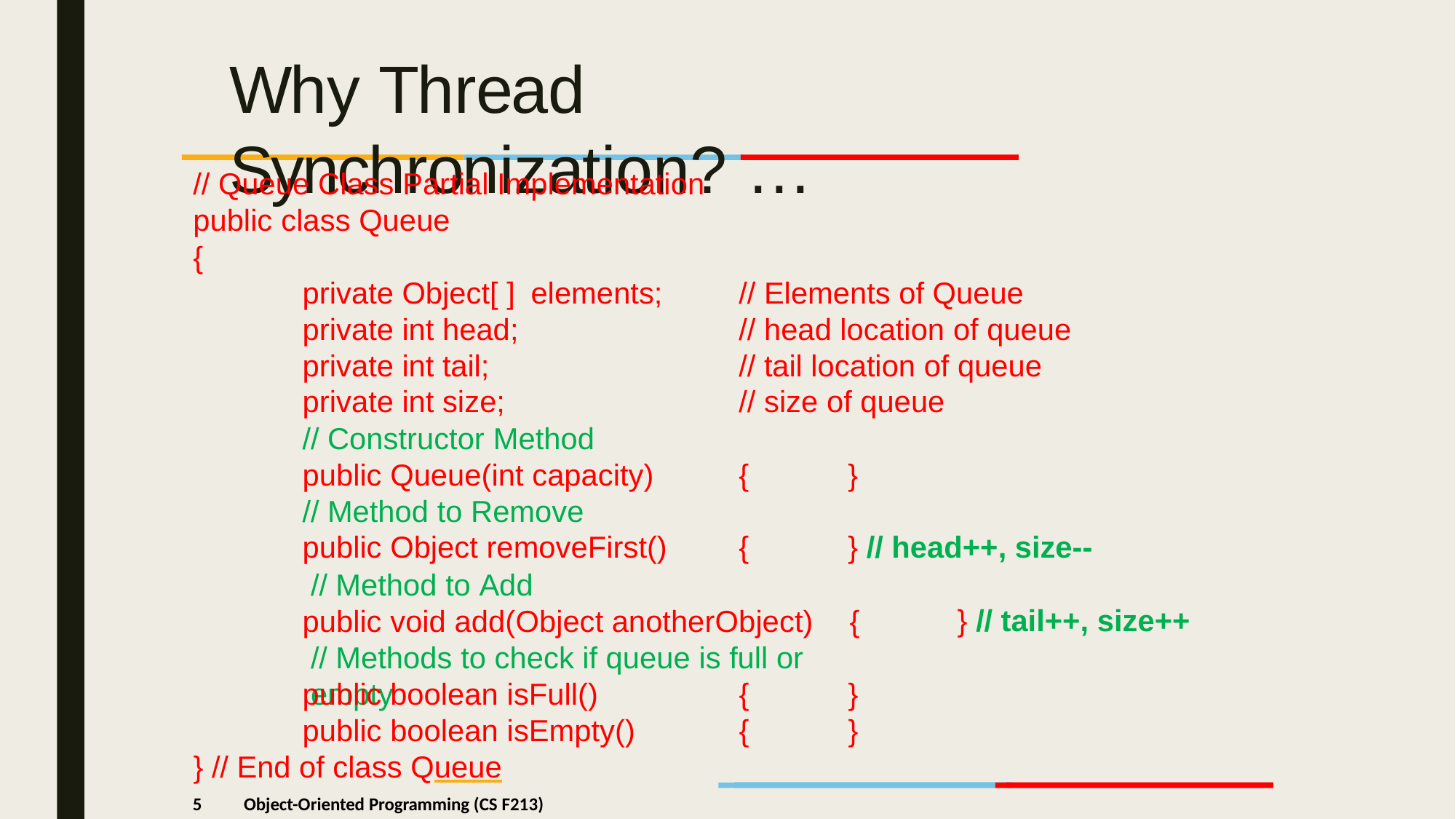

# Why Thread Synchronization? …

// Queue Class Partial Implementation
public class Queue
{
| private Object[ ] | elements; | // Elements of Queue |  |
| --- | --- | --- | --- |
| private int head; |  | // head location of queue |  |
| private int tail; |  | // tail location of queue |  |
| private int size; |  | // size of queue |  |
| // Constructor Method |  |  |  |
| public Queue(int capacity) |  | { | } |
| // Method to Remove |  |  |  |
| public Object removeFirst() |  | { | } // head++, size-- |
// Method to Add
public void add(Object anotherObject)	{
} // tail++, size++
// Methods to check if queue is full or empty
{
{
}
}
public boolean isFull()
public boolean isEmpty()
} // End of class Queue

5
Object-Oriented Programming (CS F213)